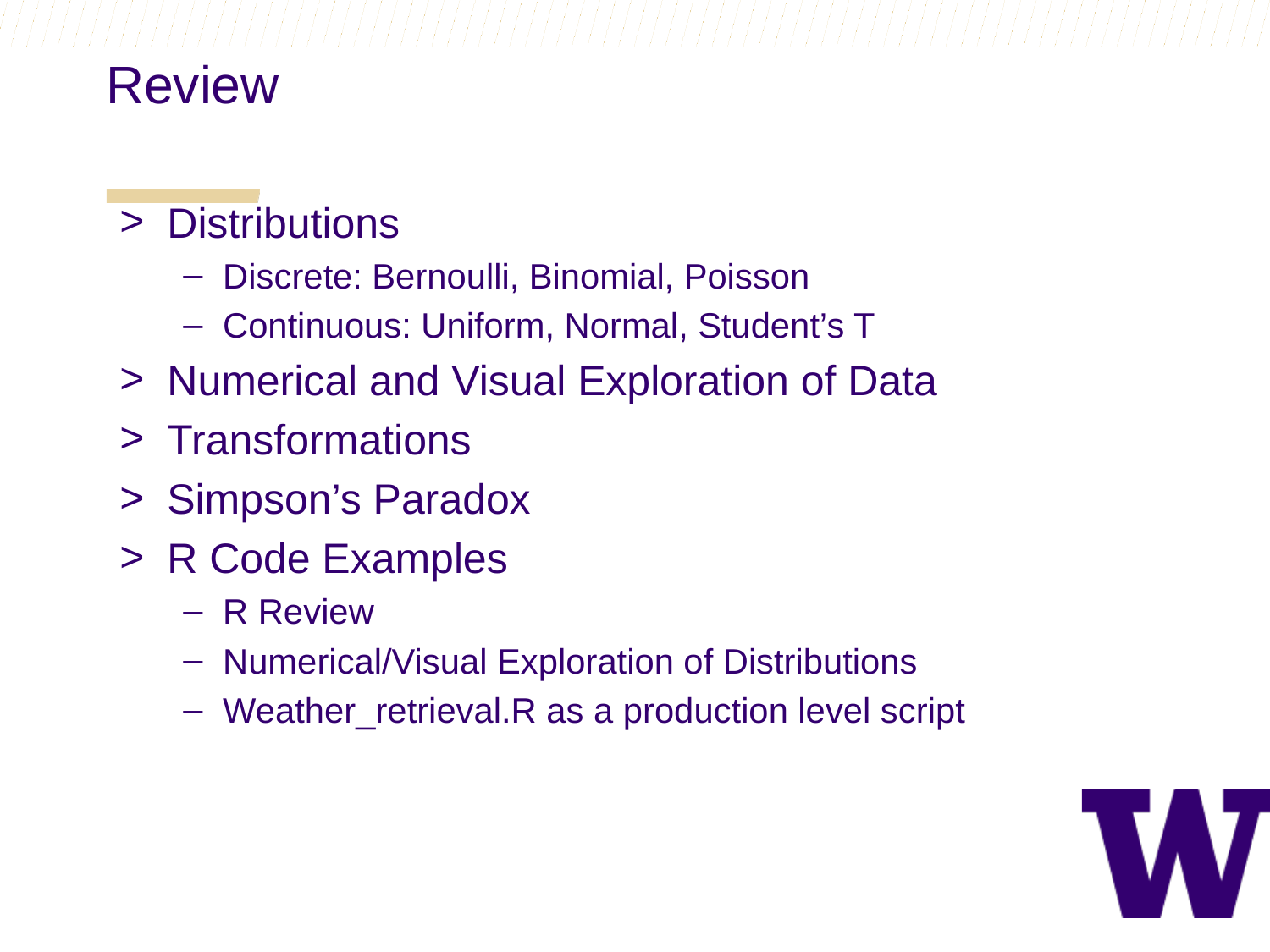

Review
Distributions
Discrete: Bernoulli, Binomial, Poisson
Continuous: Uniform, Normal, Student’s T
Numerical and Visual Exploration of Data
Transformations
Simpson’s Paradox
R Code Examples
R Review
Numerical/Visual Exploration of Distributions
Weather_retrieval.R as a production level script